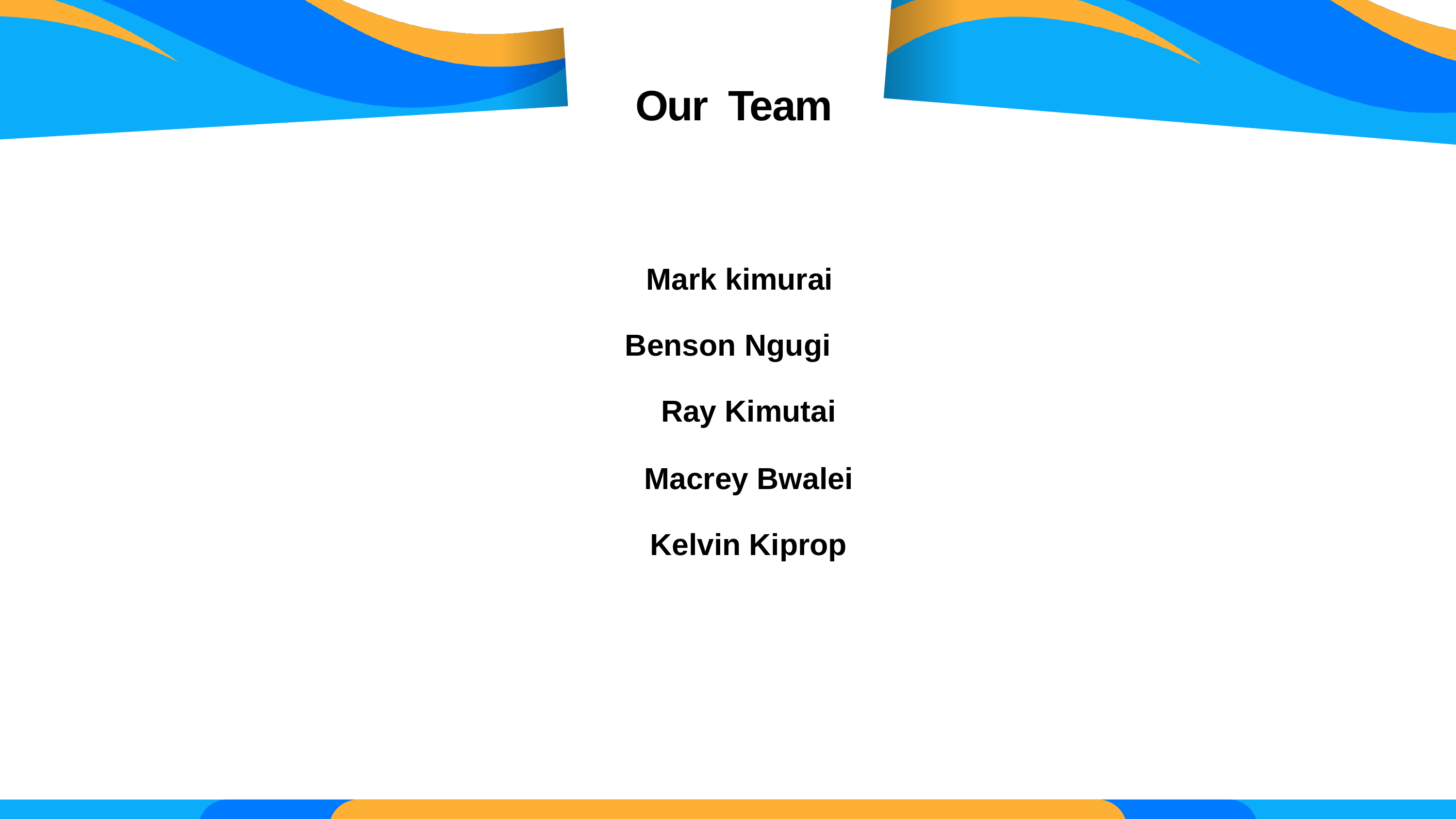

Our  Team
Mark kimurai
Benson Ngugi
Ray Kimutai
Macrey Bwalei
Kelvin Kiprop